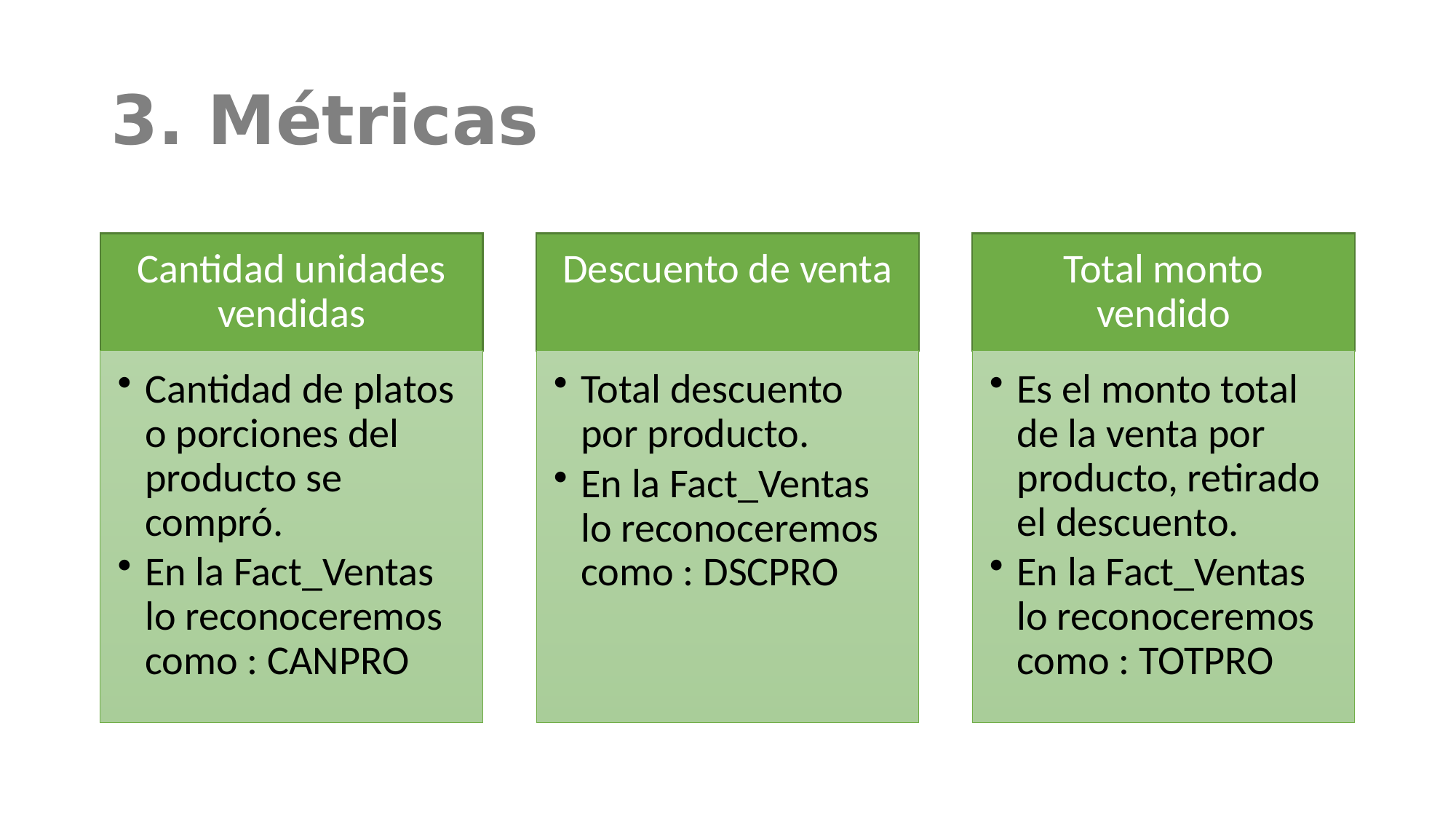

# 3. Métricas
Cantidad unidades vendidas
Cantidad de platos o porciones del producto se compró.
En la Fact_Ventas lo reconoceremos como : CANPRO
Descuento de venta
Total descuento por producto.
En la Fact_Ventas lo reconoceremos como : DSCPRO
Total monto vendido
Es el monto total de la venta por producto, retirado el descuento.
En la Fact_Ventas lo reconoceremos como : TOTPRO